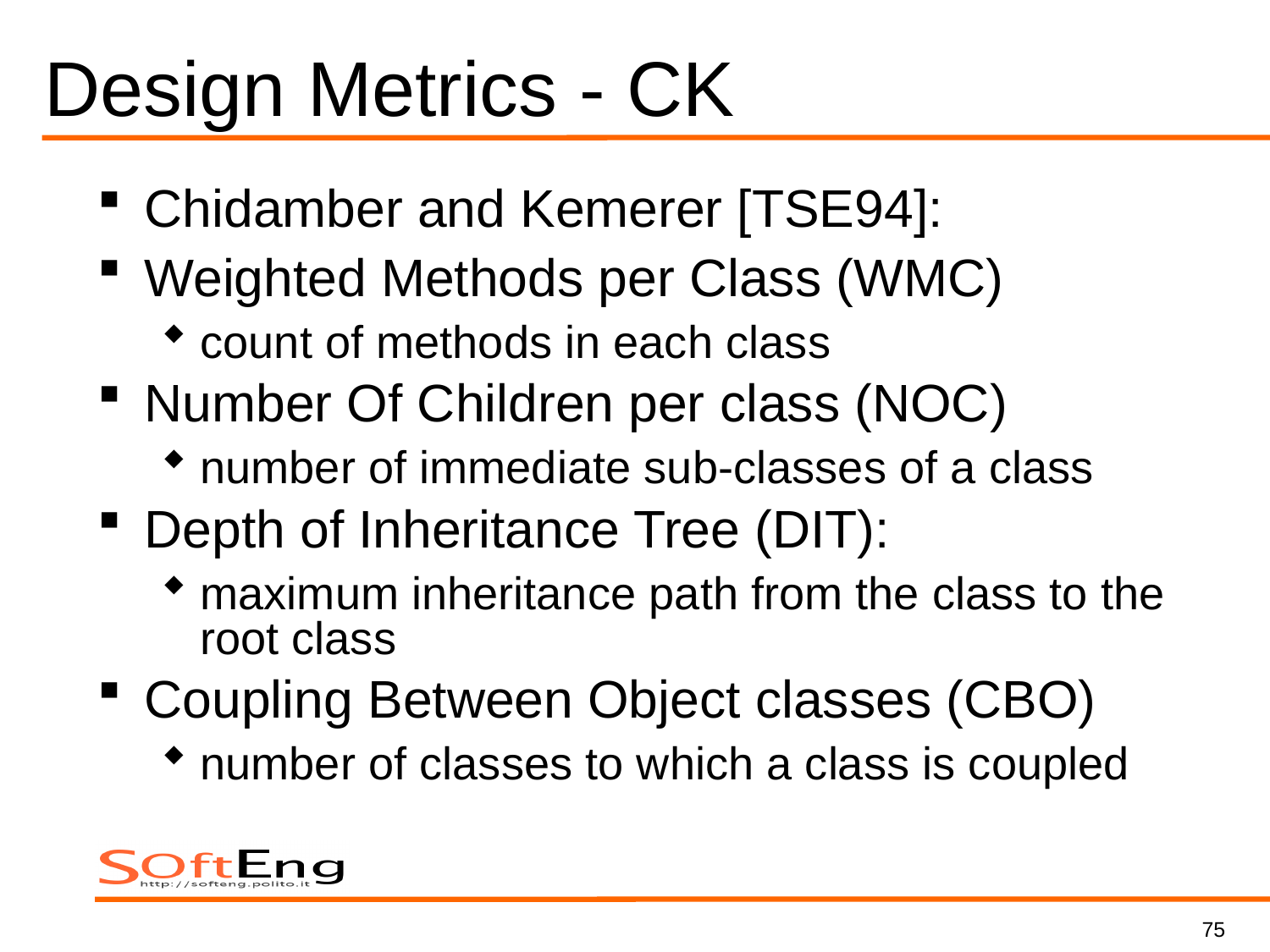

# Design Metrics - CK
Chidamber and Kemerer [TSE94]:
Weighted Methods per Class (WMC)
count of methods in each class
Number Of Children per class (NOC)
number of immediate sub-classes of a class
Depth of Inheritance Tree (DIT):
maximum inheritance path from the class to the root class
Coupling Between Object classes (CBO)
number of classes to which a class is coupled

75